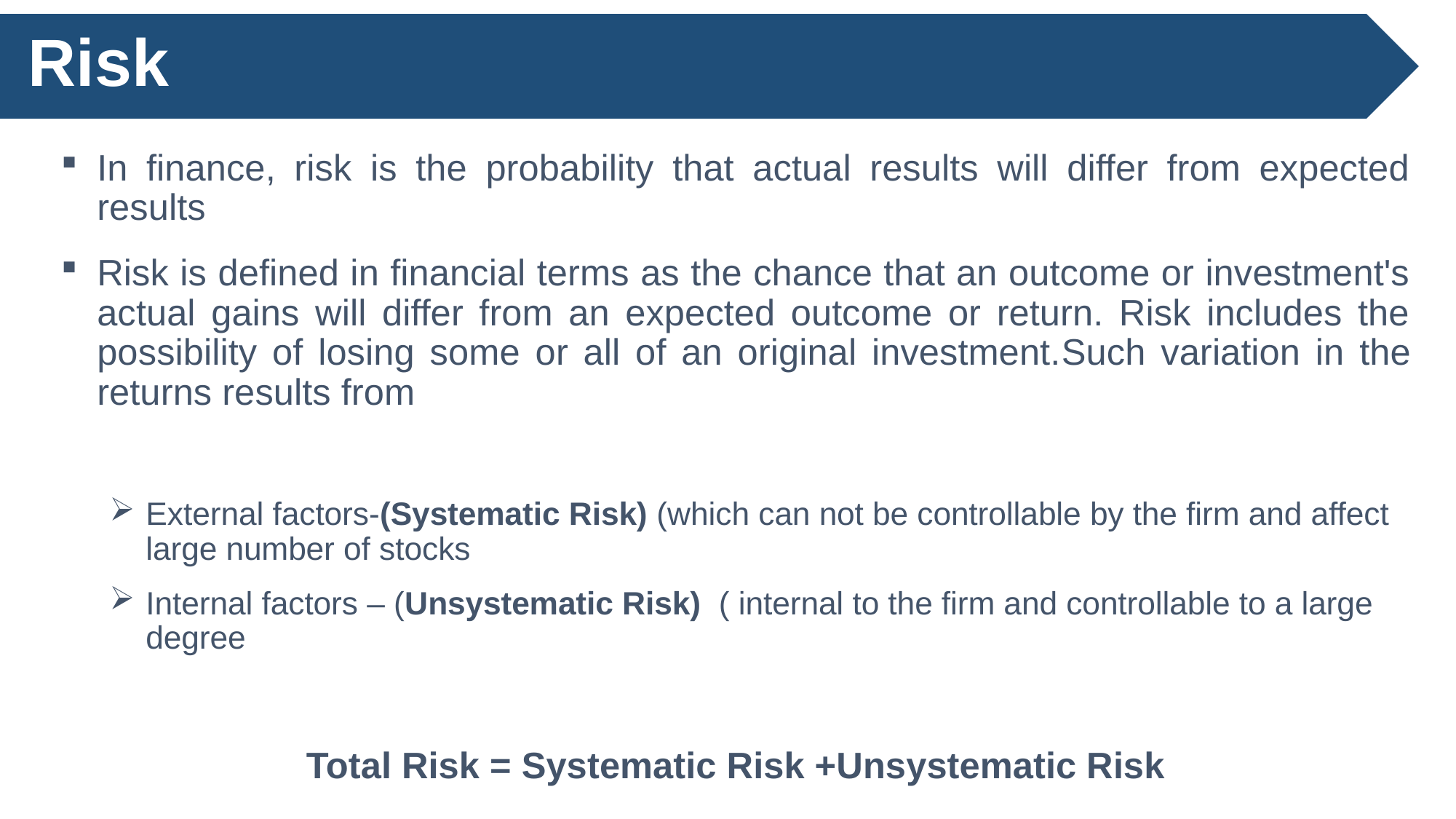

# Risk
In finance, risk is the probability that actual results will differ from expected results
Risk is defined in financial terms as the chance that an outcome or investment's actual gains will differ from an expected outcome or return. Risk includes the possibility of losing some or all of an original investment.Such variation in the returns results from

External factors-(Systematic Risk) (which can not be controllable by the firm and affect large number of stocks
Internal factors – (Unsystematic Risk)  ( internal to the firm and controllable to a large degree

Total Risk = Systematic Risk +Unsystematic Risk